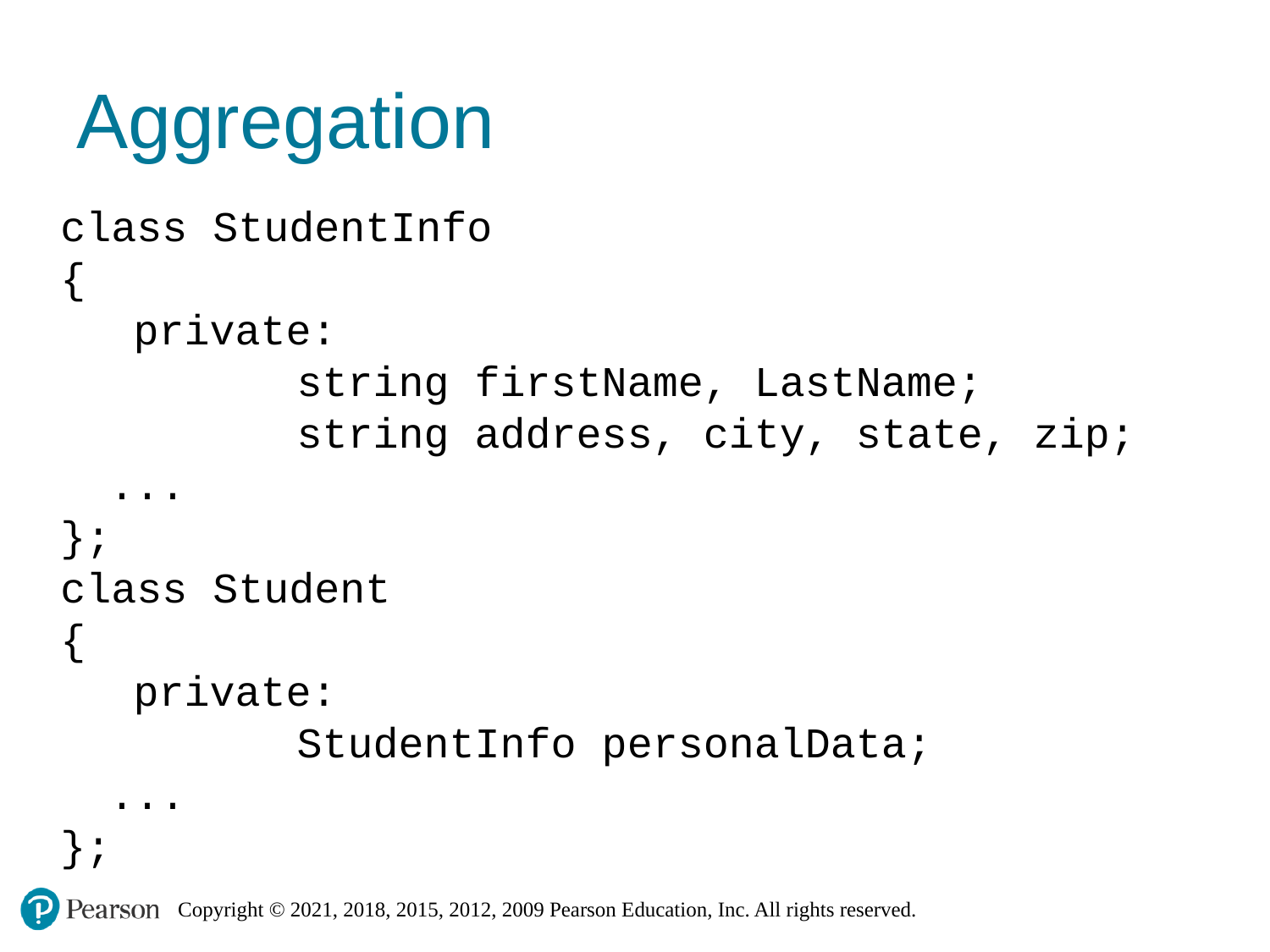

# Aggregation
class StudentInfo
{
private:
string firstName, LastName;
string address, city, state, zip;
...
};
class Student
{
private:
StudentInfo personalData;
...
};